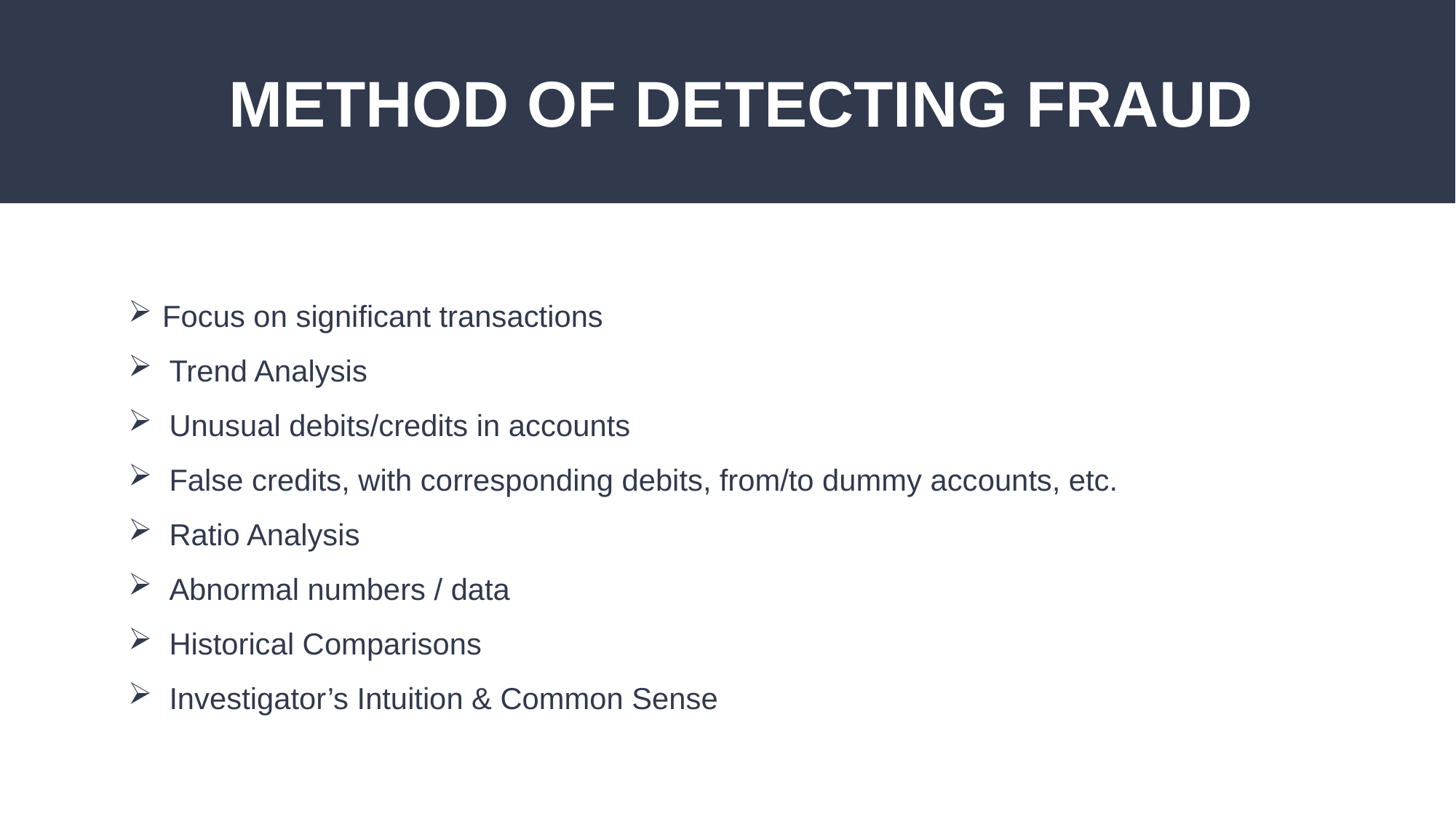

# METHOD OF DETECTING FRAUD
Focus on significant transactions
Trend Analysis
Unusual debits/credits in accounts
False credits, with corresponding debits, from/to dummy accounts, etc.
Ratio Analysis
Abnormal numbers / data
Historical Comparisons
Investigator’s Intuition & Common Sense